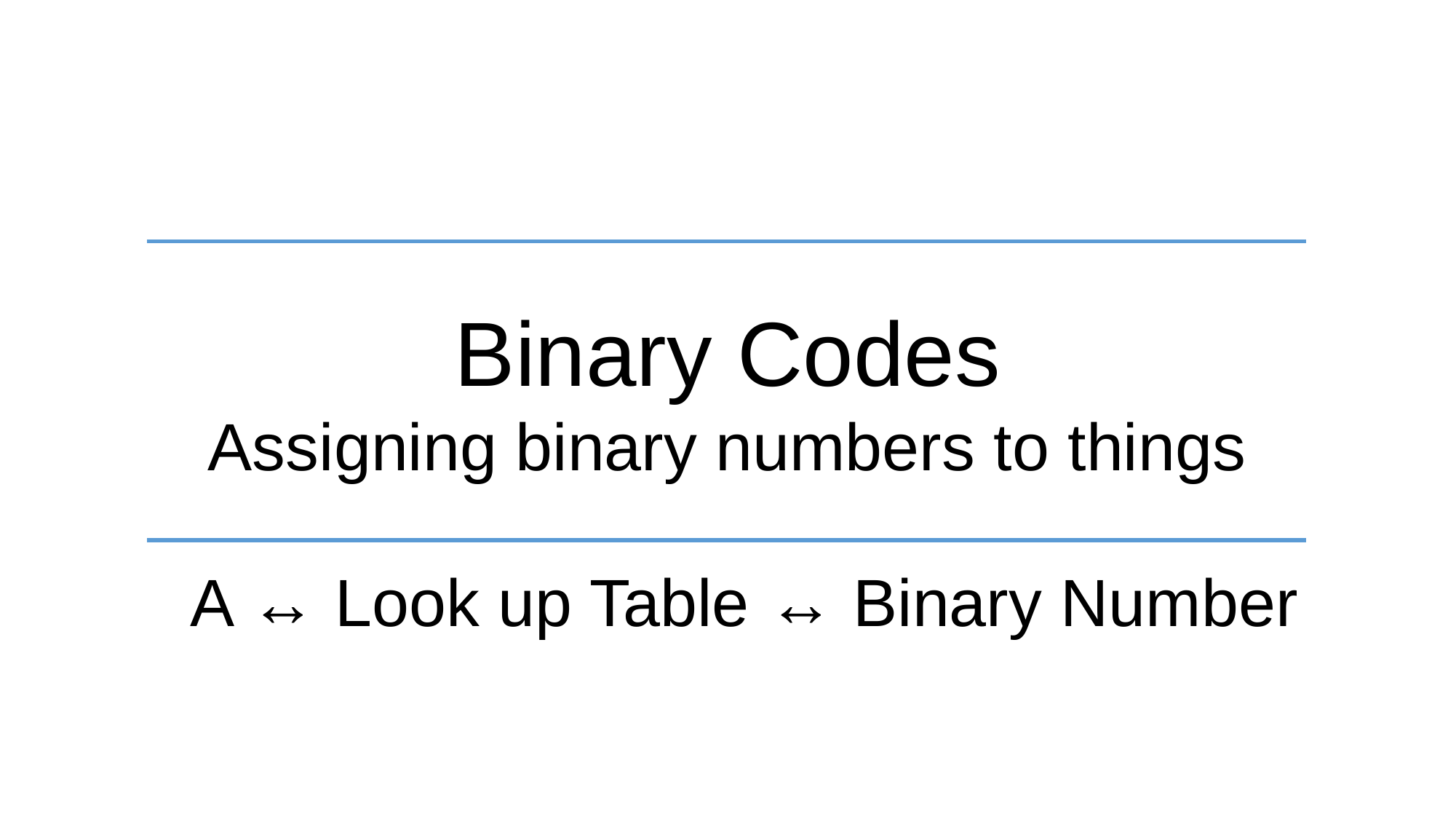

Binary Codes
Assigning binary numbers to things
A ↔ Look up Table ↔ Binary Number